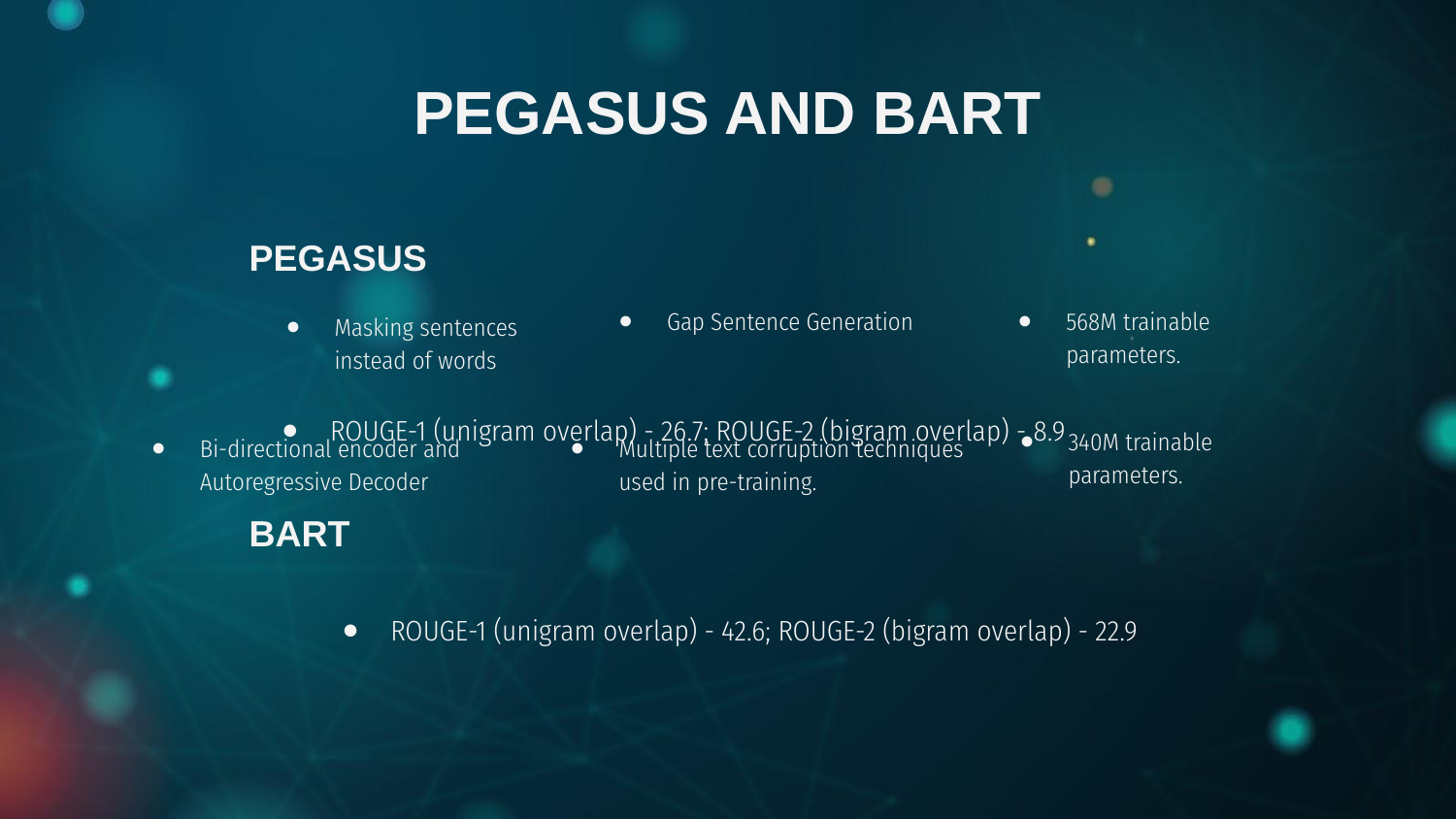

# PEGASUS AND BART
PEGASUS
Gap Sentence Generation
568M trainable parameters.
Masking sentences instead of words
ROUGE-1 (unigram overlap) - 26.7; ROUGE-2 (bigram overlap) - 8.9
340M trainable parameters.
Bi-directional encoder and Autoregressive Decoder
Multiple text corruption techniques used in pre-training.
BART
ROUGE-1 (unigram overlap) - 42.6; ROUGE-2 (bigram overlap) - 22.9